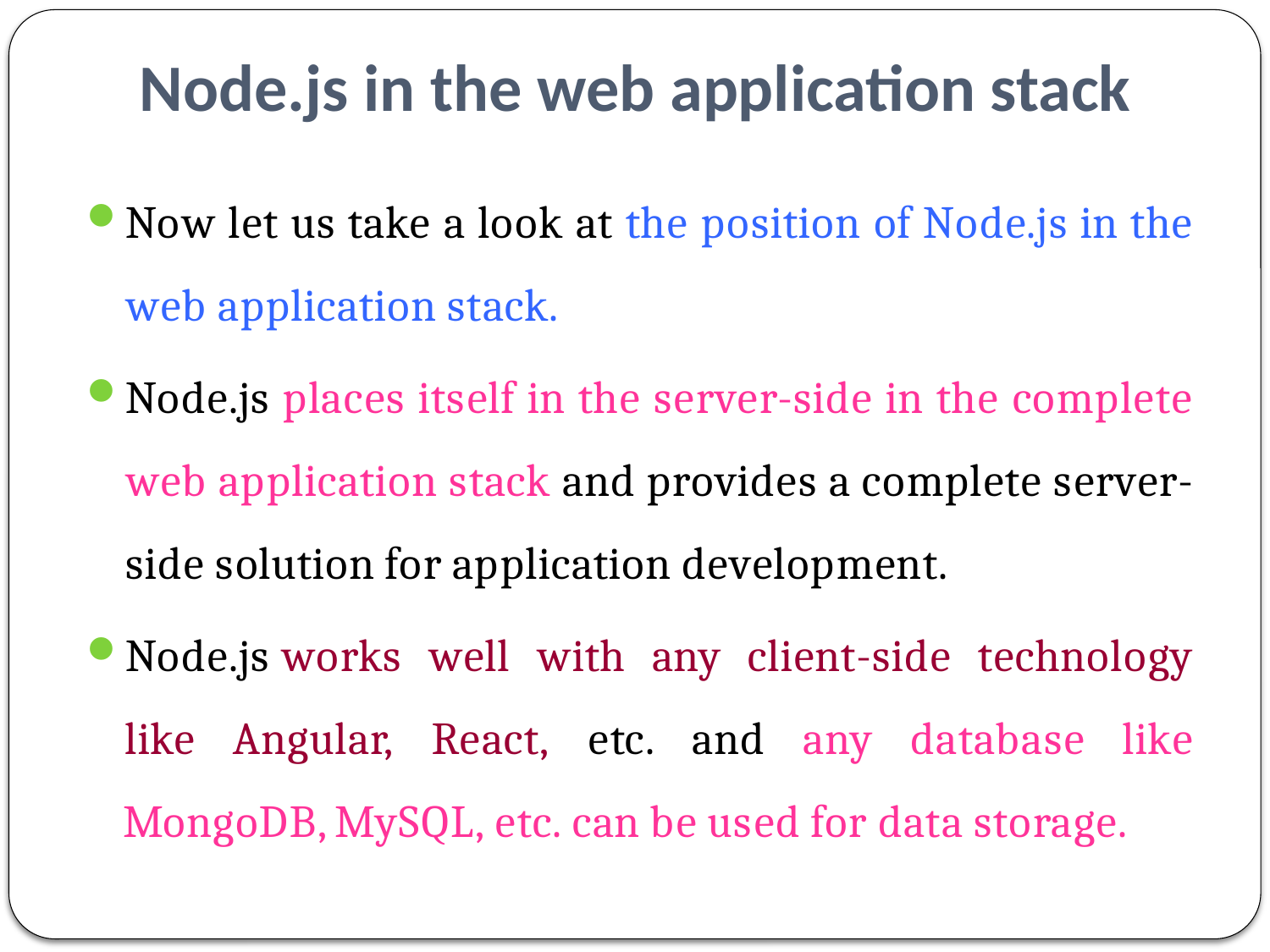

# Node.js in the web application stack
Now let us take a look at the position of Node.js in the web application stack.
Node.js places itself in the server-side in the complete web application stack and provides a complete server-side solution for application development.
Node.js works well with any client-side technology like Angular, React, etc. and any database like MongoDB, MySQL, etc. can be used for data storage.